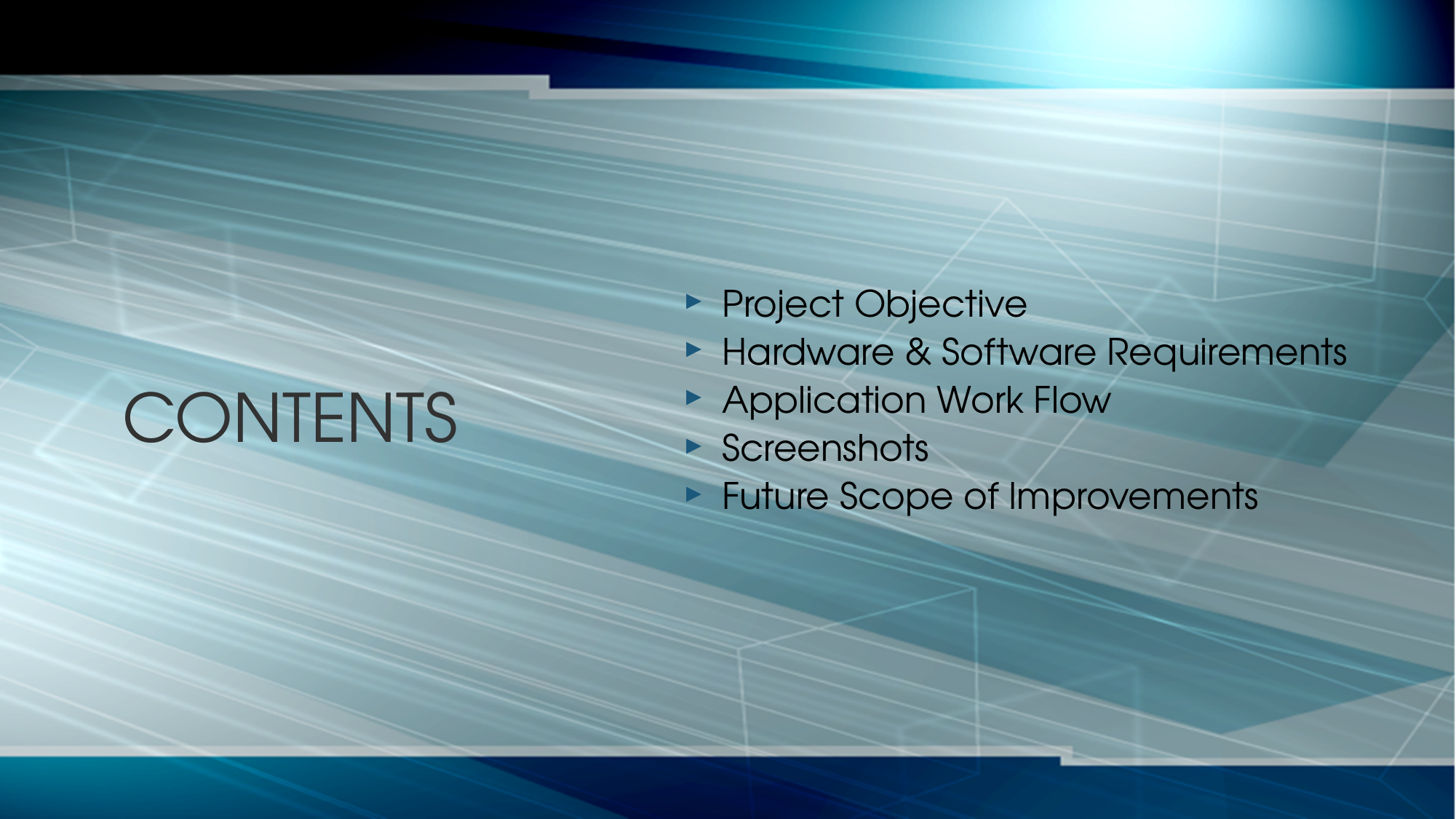

CONTENTS

Project Objective
Hardware & Software Requirements
Application Work Flow
Screenshots
Future Scope of Improvements